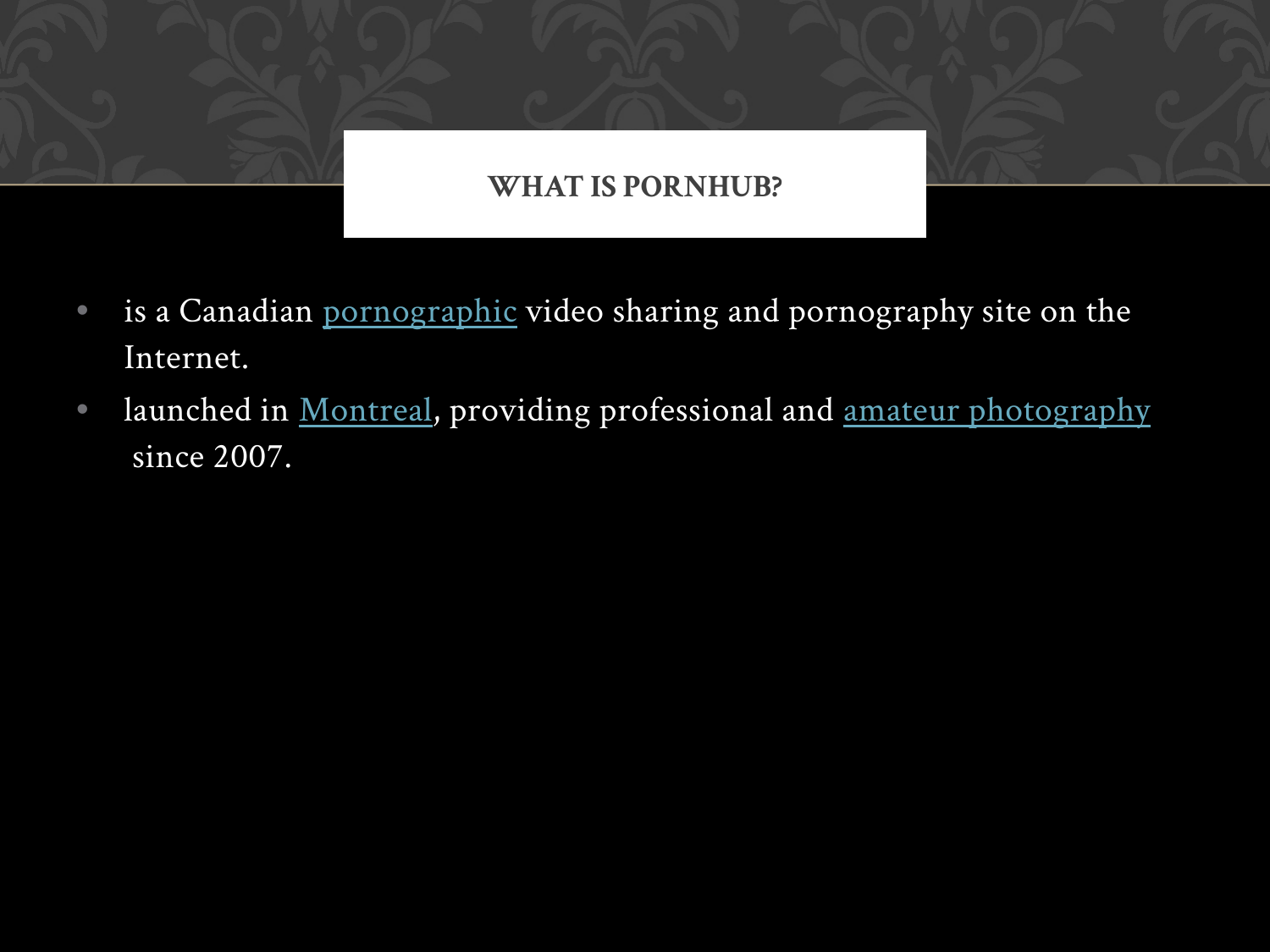

# What is Pornhub?
is a Canadian pornographic video sharing and pornography site on the Internet.
launched in Montreal, providing professional and amateur photography since 2007.